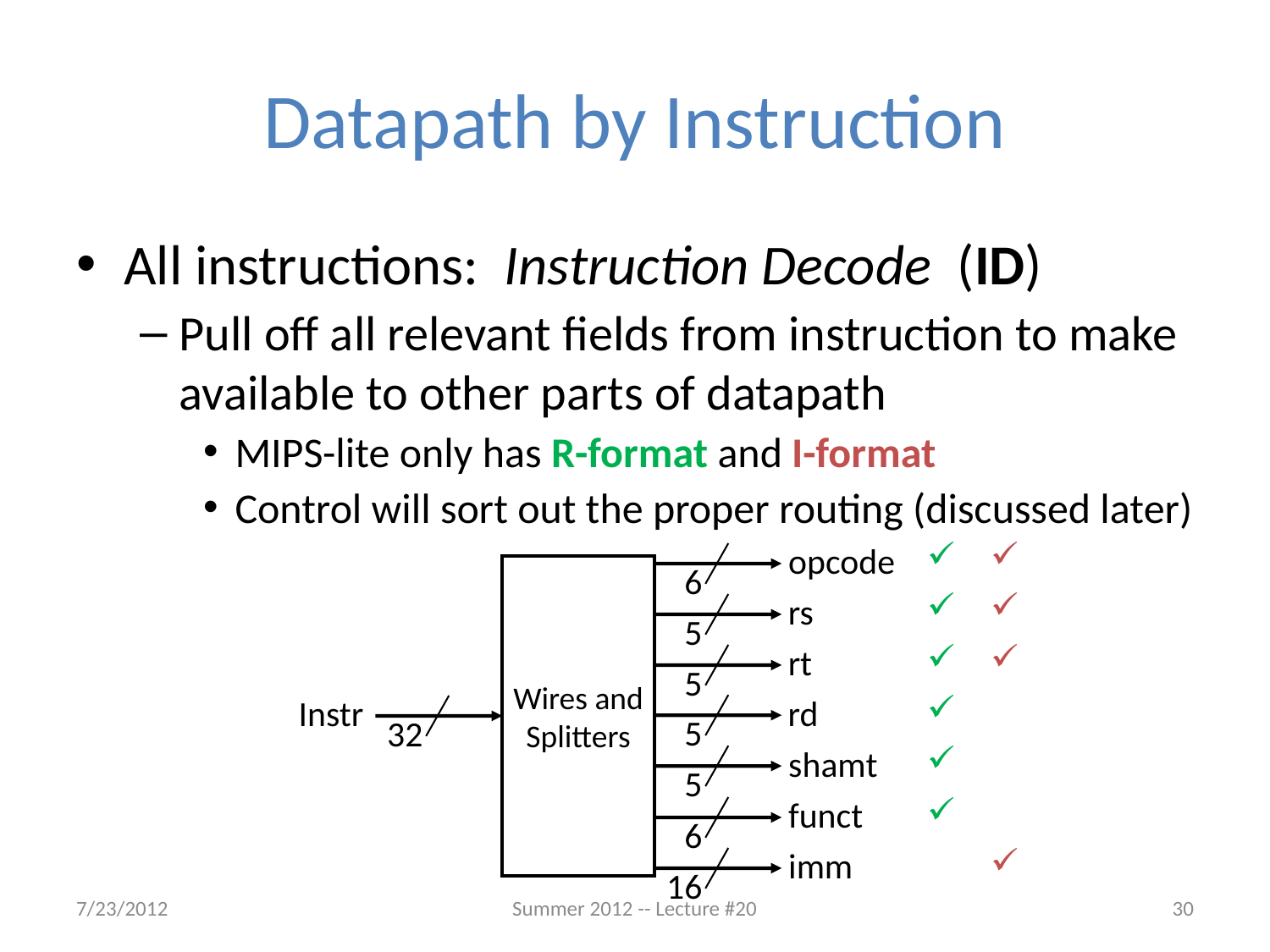

# Datapath by Instruction
All instructions:  Instruction Decode  (ID)
Pull off all relevant fields from instruction to make available to other parts of datapath
MIPS-lite only has R-format and I-format
Control will sort out the proper routing (discussed later)
opcode

6

Wires and
Splitters
rs

5

rt

5

Instr
rd

5

32

shamt

5

funct

6

imm

16

7/23/2012
Summer 2012 -- Lecture #20
30